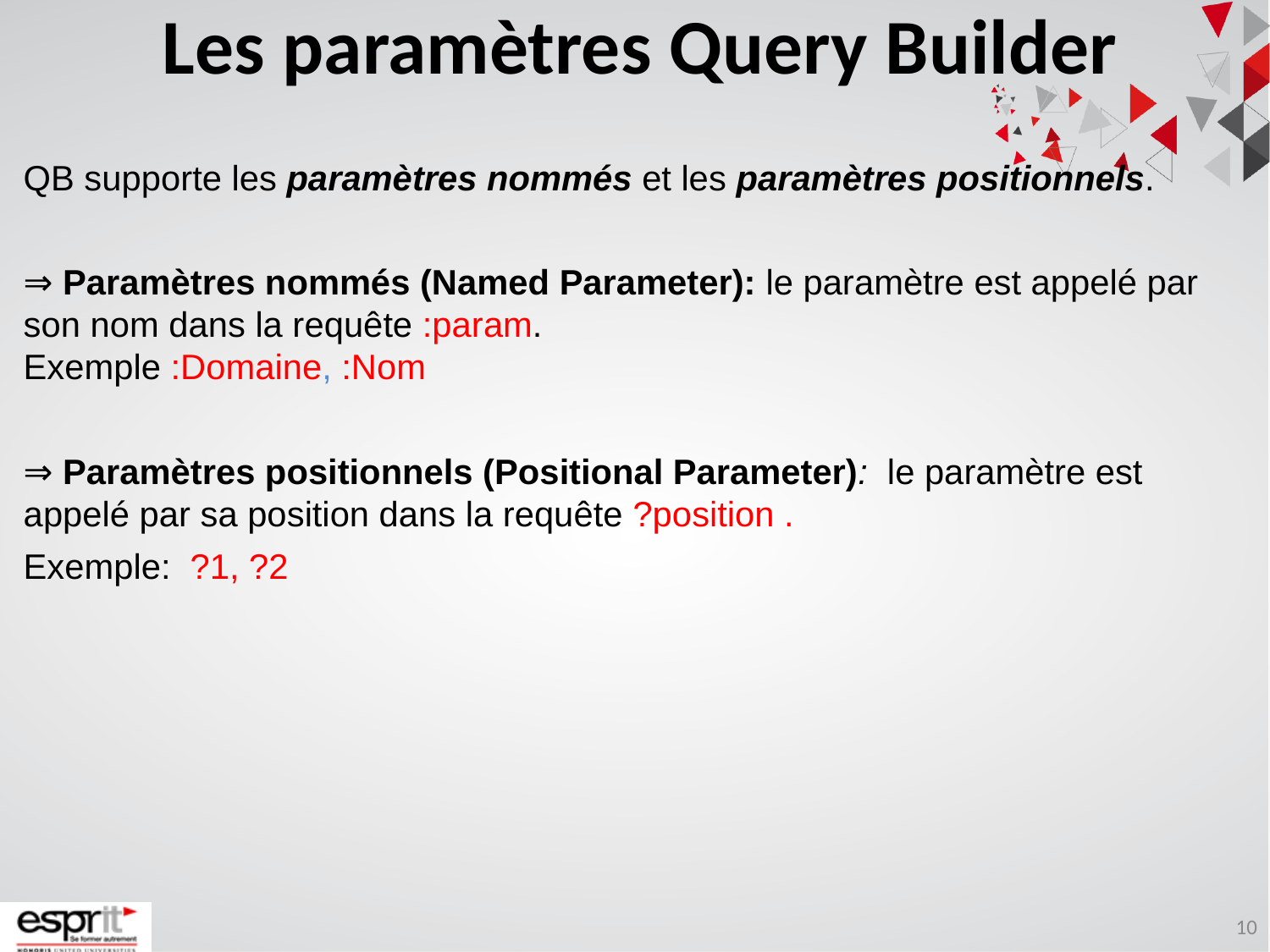

Les paramètres Query Builder
QB supporte les paramètres nommés et les paramètres positionnels.

⇒ Paramètres nommés (Named Parameter): le paramètre est appelé par son nom dans la requête :param.
Exemple :Domaine, :Nom

⇒ Paramètres positionnels (Positional Parameter):  le paramètre est appelé par sa position dans la requête ?position .
Exemple:  ?1, ?2

10